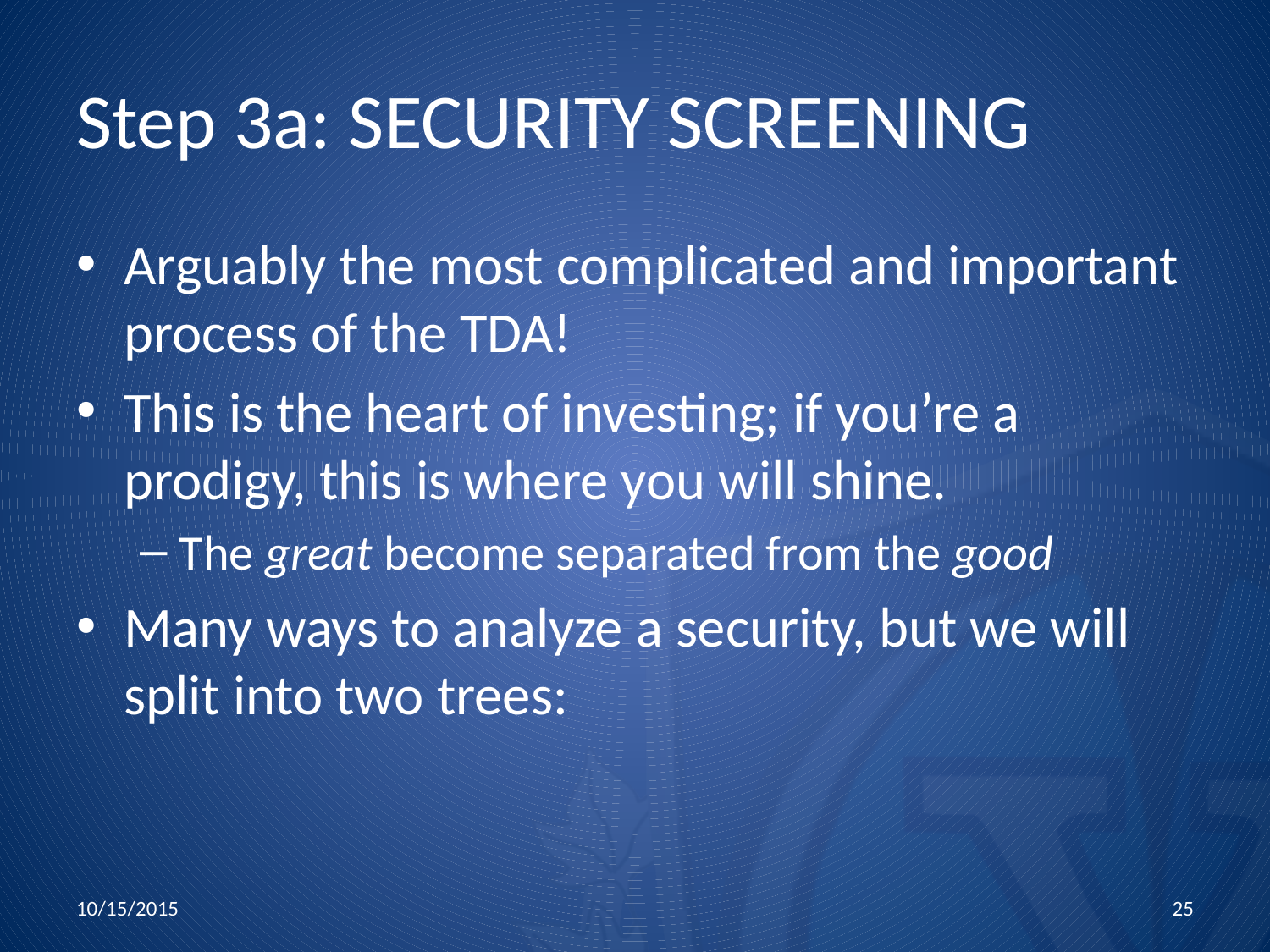

# Step 3a: SECURITY SCREENING
Arguably the most complicated and important process of the TDA!
This is the heart of investing; if you’re a prodigy, this is where you will shine.
The great become separated from the good
Many ways to analyze a security, but we will split into two trees:

10/15/2015
25